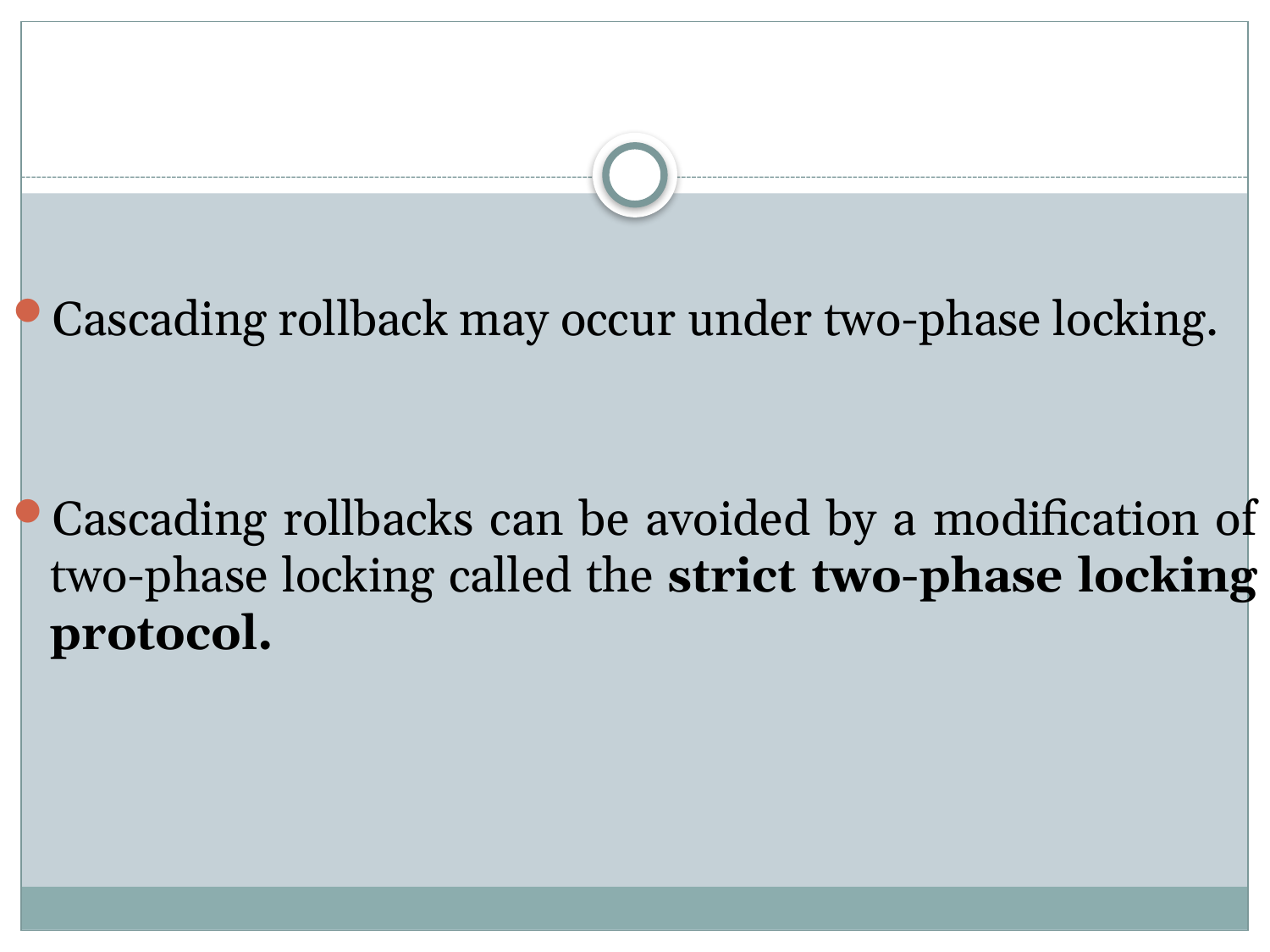

#

Cascading rollback may occur under two-phase locking.

Cascading rollbacks can be avoided by a modification of two-phase locking called the strict two-phase locking protocol.